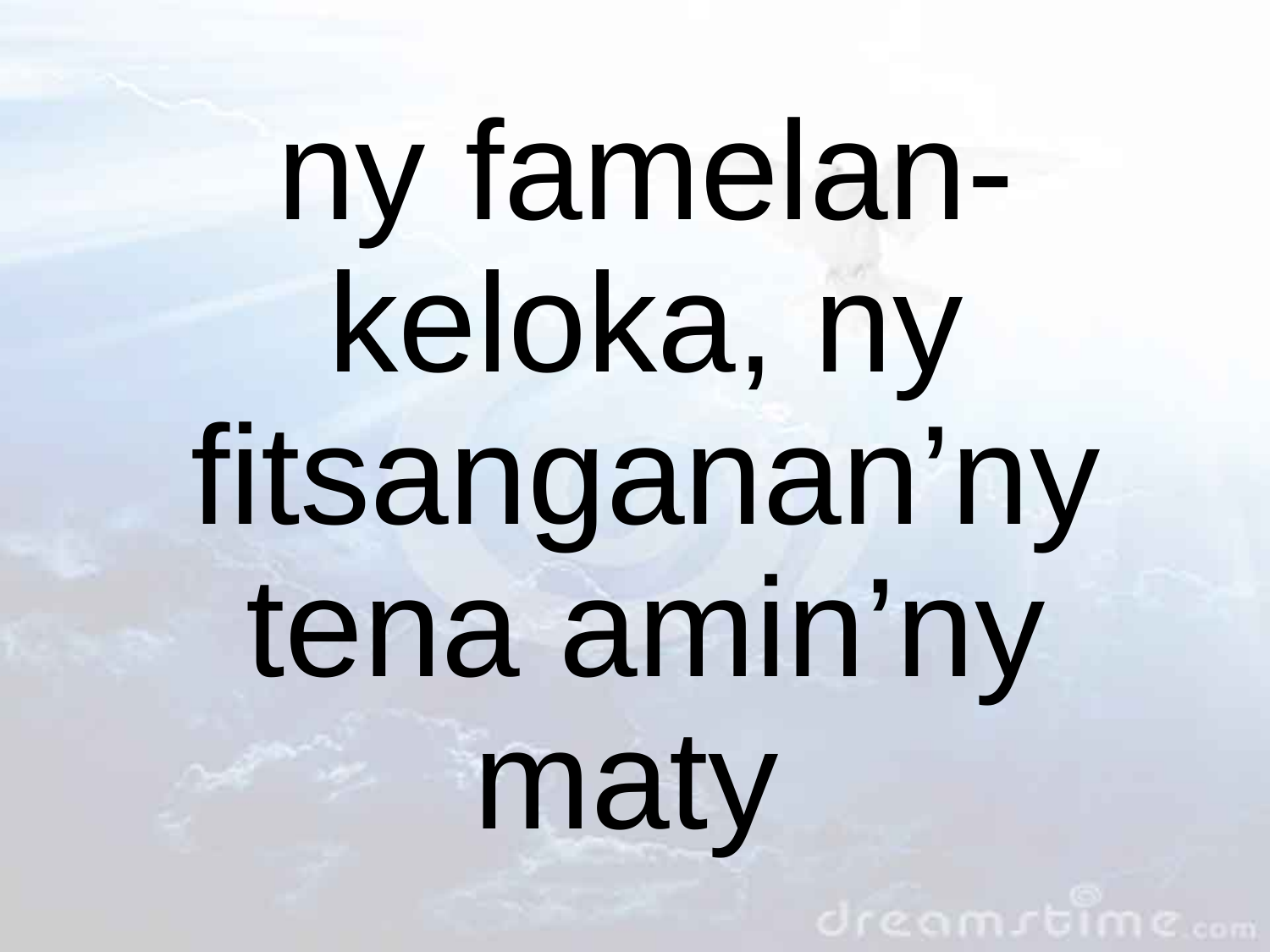

ny famelan-keloka, ny fitsanganan’ny tena amin’ny maty